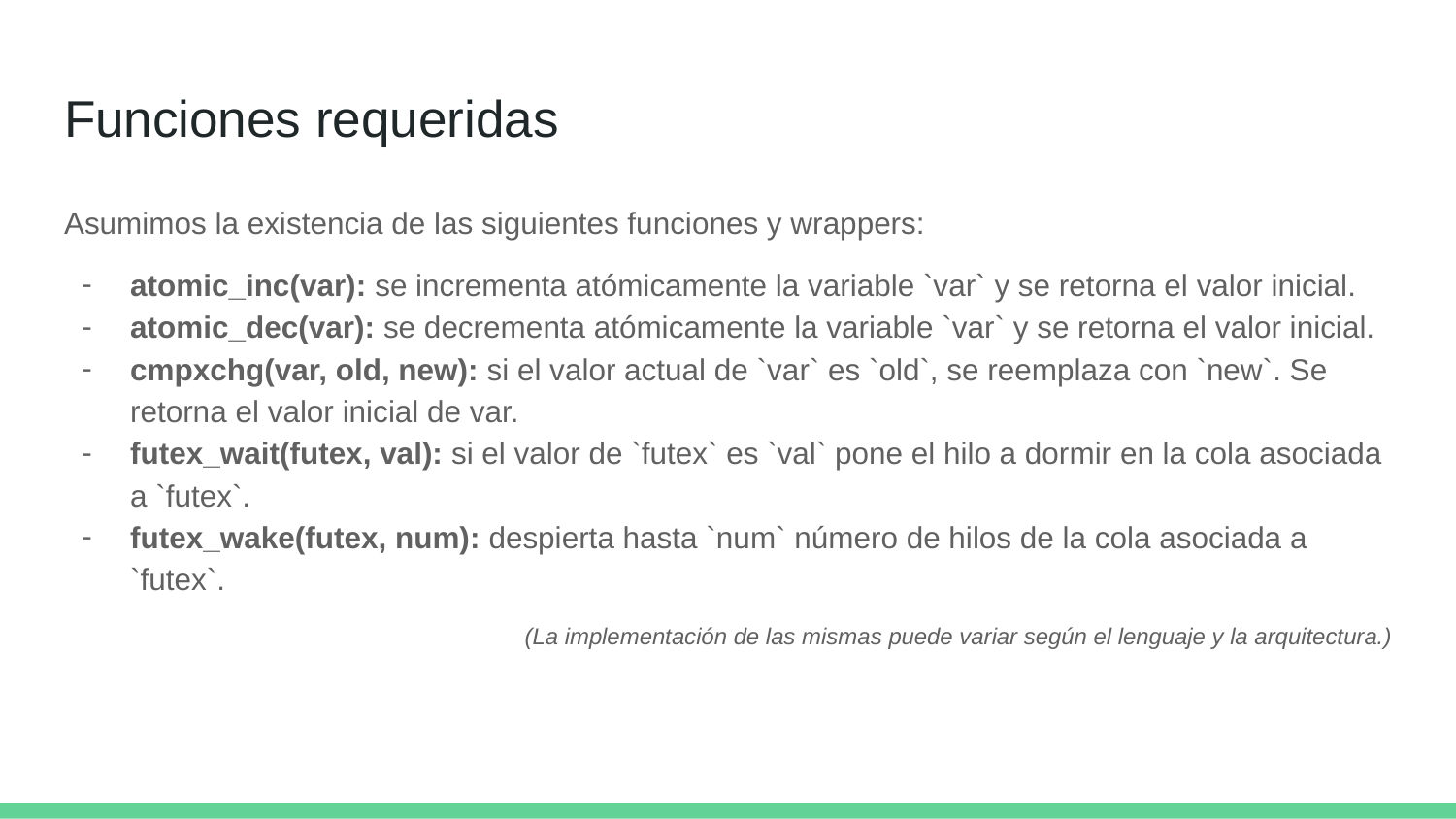

# Funciones requeridas
Asumimos la existencia de las siguientes funciones y wrappers:
atomic_inc(var): se incrementa atómicamente la variable `var` y se retorna el valor inicial.
atomic_dec(var): se decrementa atómicamente la variable `var` y se retorna el valor inicial.
cmpxchg(var, old, new): si el valor actual de `var` es `old`, se reemplaza con `new`. Se retorna el valor inicial de var.
futex_wait(futex, val): si el valor de `futex` es `val` pone el hilo a dormir en la cola asociada a `futex`.
futex_wake(futex, num): despierta hasta `num` número de hilos de la cola asociada a `futex`.
(La implementación de las mismas puede variar según el lenguaje y la arquitectura.)